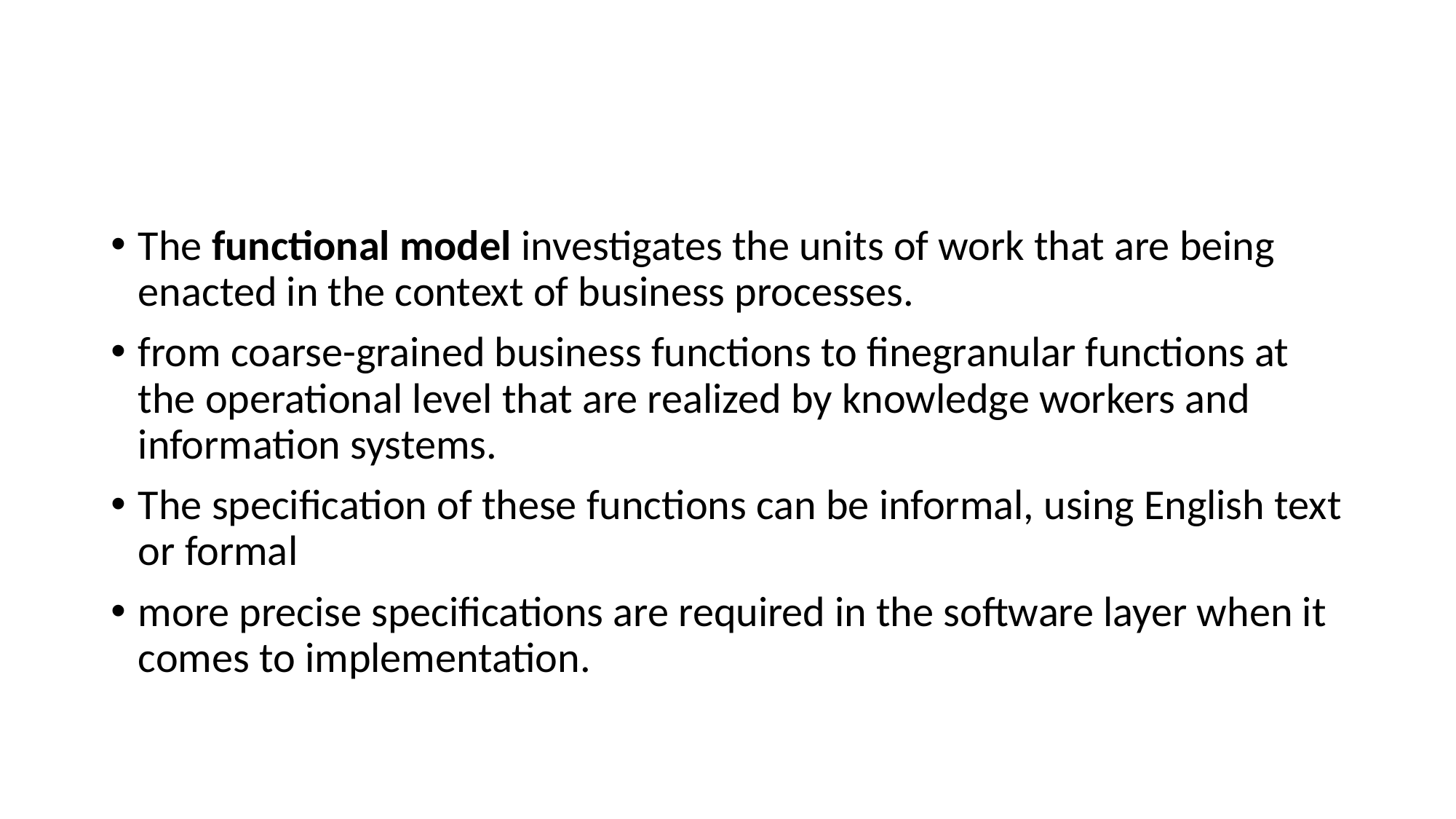

#
The functional model investigates the units of work that are being enacted in the context of business processes.
from coarse-grained business functions to finegranular functions at the operational level that are realized by knowledge workers and information systems.
The specification of these functions can be informal, using English text or formal
more precise specifications are required in the software layer when it comes to implementation.